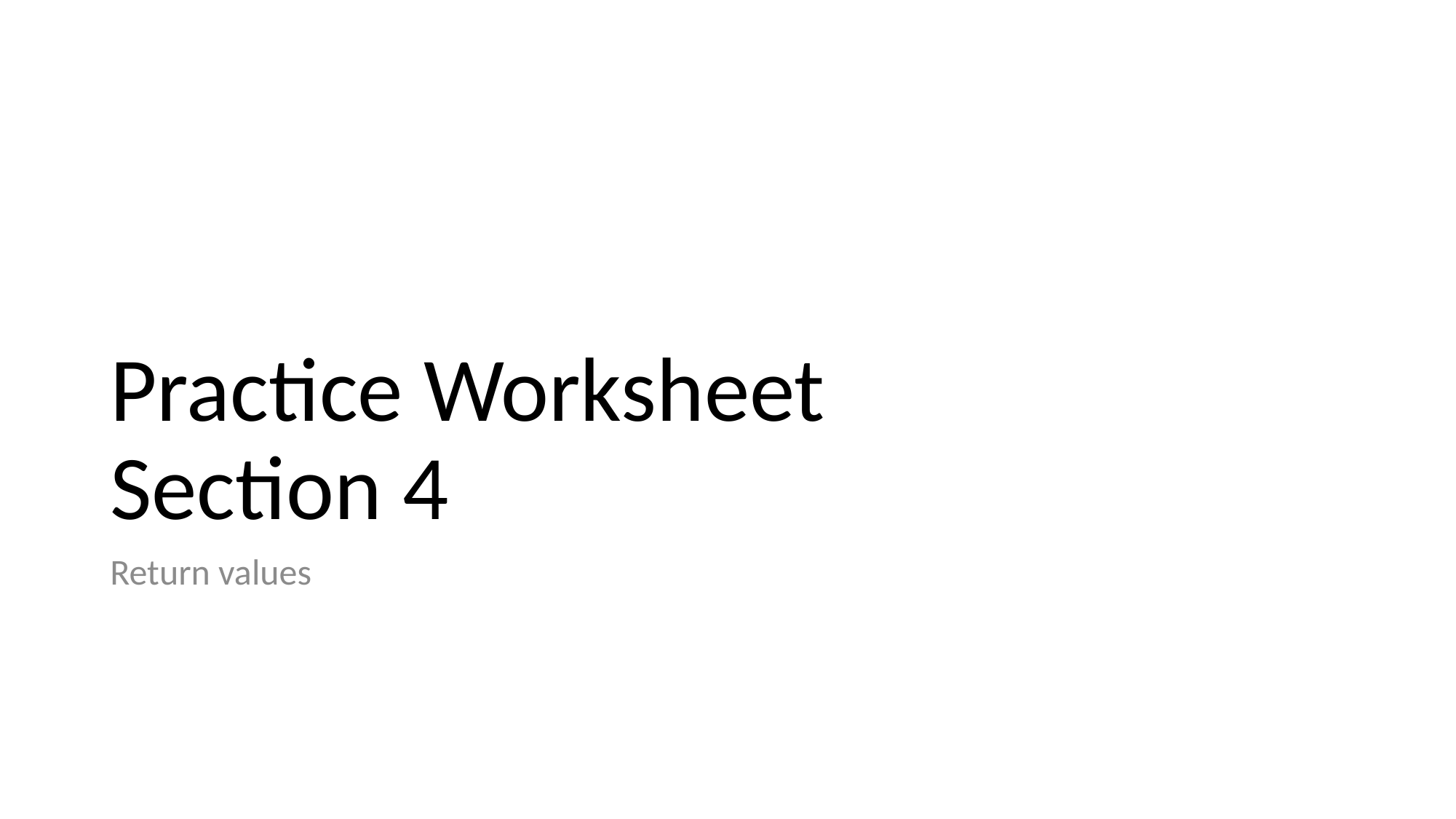

# Practice Worksheet Section 4
Return values